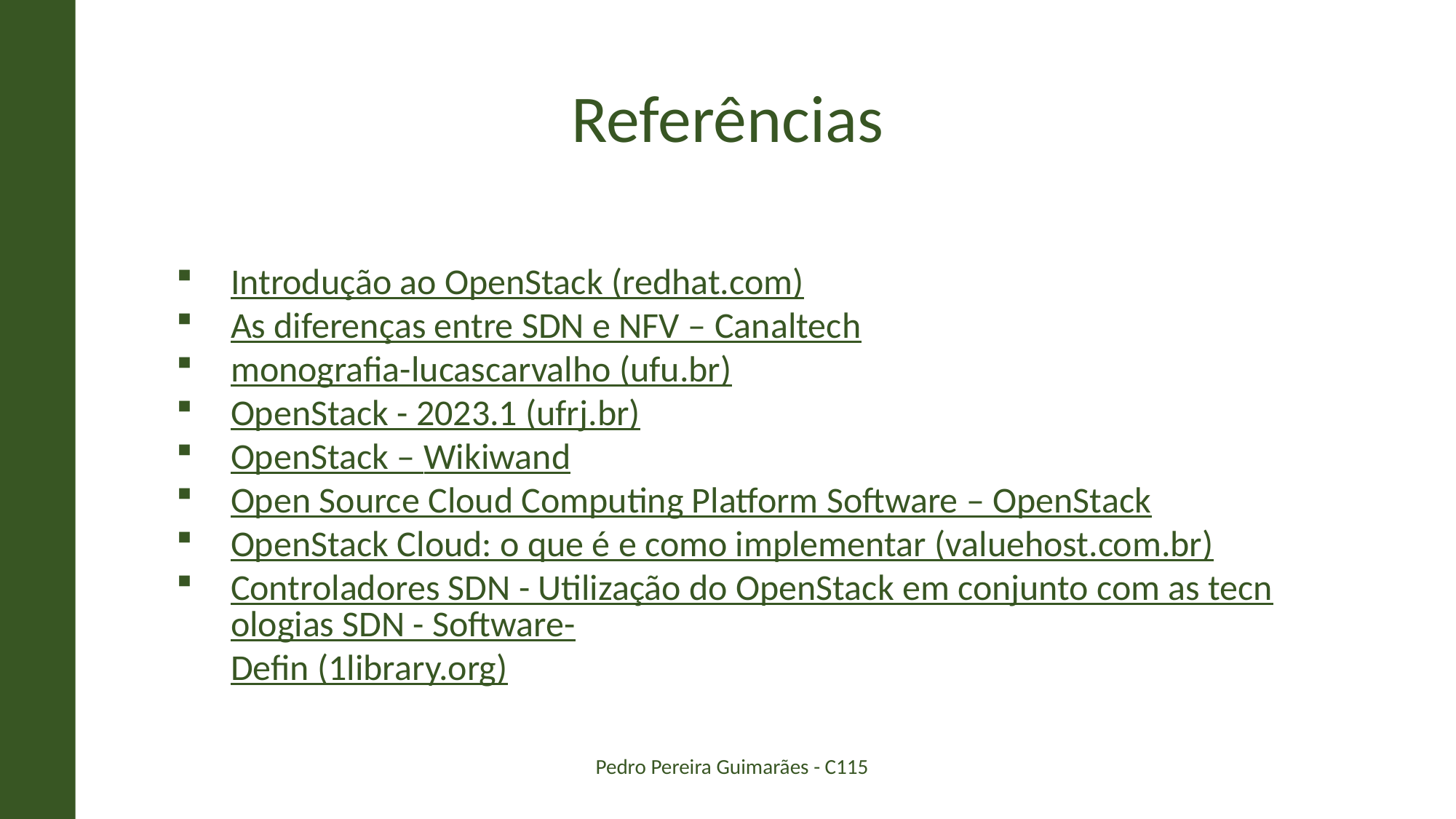

Referências
Introdução ao OpenStack (redhat.com)
As diferenças entre SDN e NFV – Canaltech
monografia-lucascarvalho (ufu.br)
OpenStack - 2023.1 (ufrj.br)
OpenStack – Wikiwand
Open Source Cloud Computing Platform Software – OpenStack
OpenStack Cloud: o que é e como implementar (valuehost.com.br)
Controladores SDN - Utilização do OpenStack em conjunto com as tecnologias SDN - Software-Defin (1library.org)
Pedro Pereira Guimarães - C115